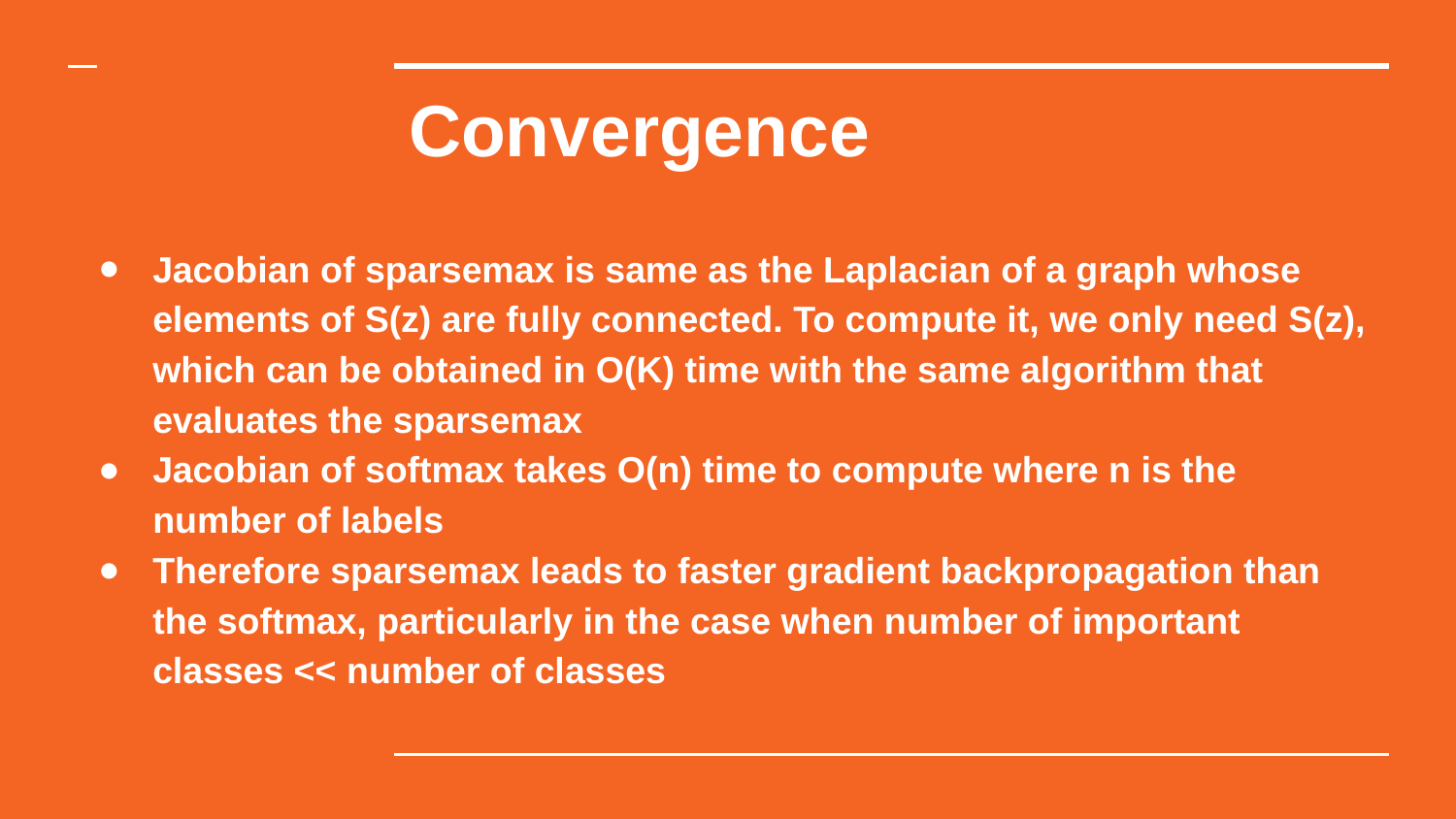

# Convergence
Jacobian of sparsemax is same as the Laplacian of a graph whose elements of S(z) are fully connected. To compute it, we only need S(z), which can be obtained in O(K) time with the same algorithm that evaluates the sparsemax
Jacobian of softmax takes O(n) time to compute where n is the number of labels
Therefore sparsemax leads to faster gradient backpropagation than the softmax, particularly in the case when number of important classes << number of classes